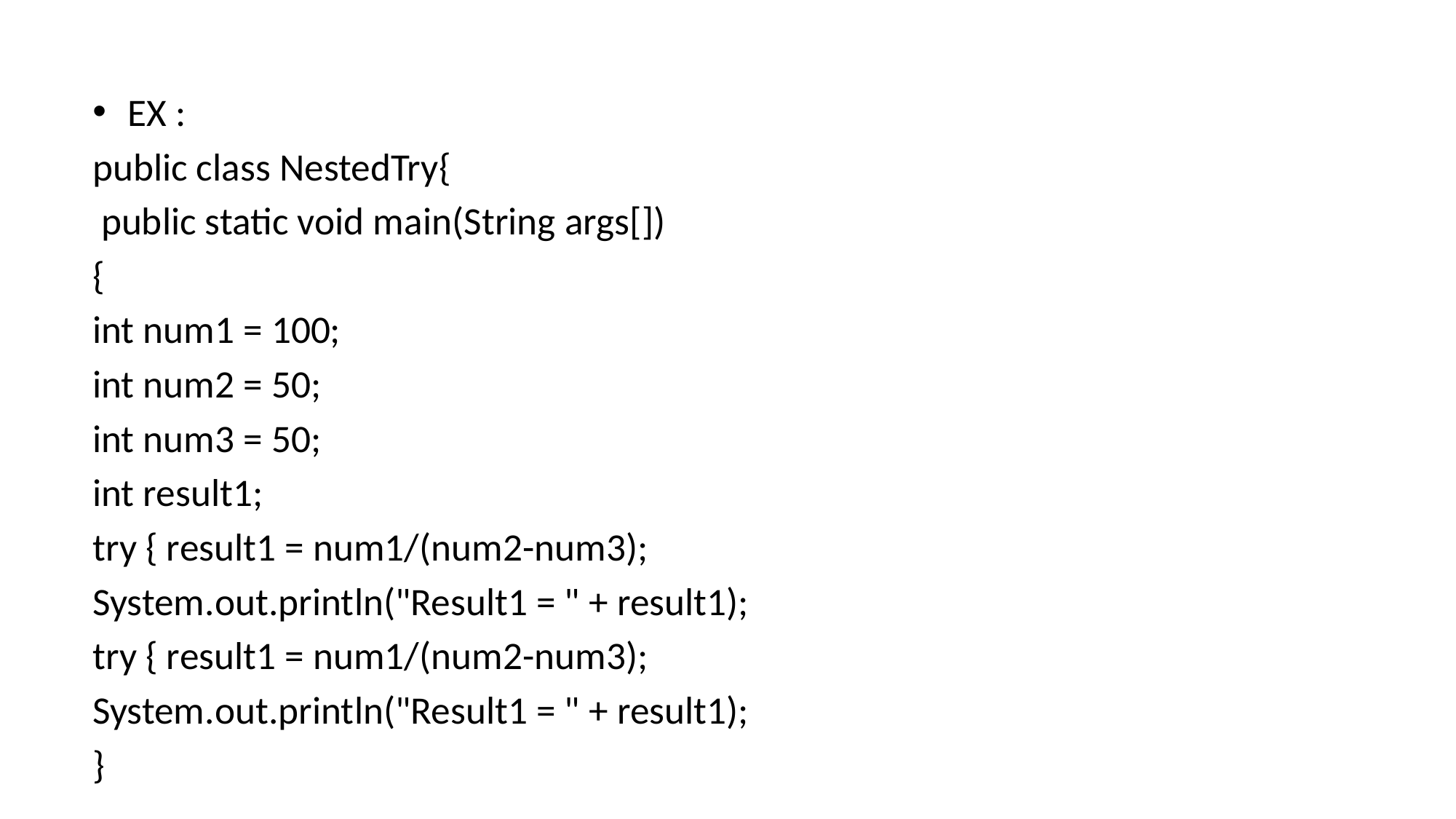

EX :
public class NestedTry{
 public static void main(String args[])
{
int num1 = 100;
int num2 = 50;
int num3 = 50;
int result1;
try { result1 = num1/(num2-num3);
System.out.println("Result1 = " + result1);
try { result1 = num1/(num2-num3);
System.out.println("Result1 = " + result1);
}